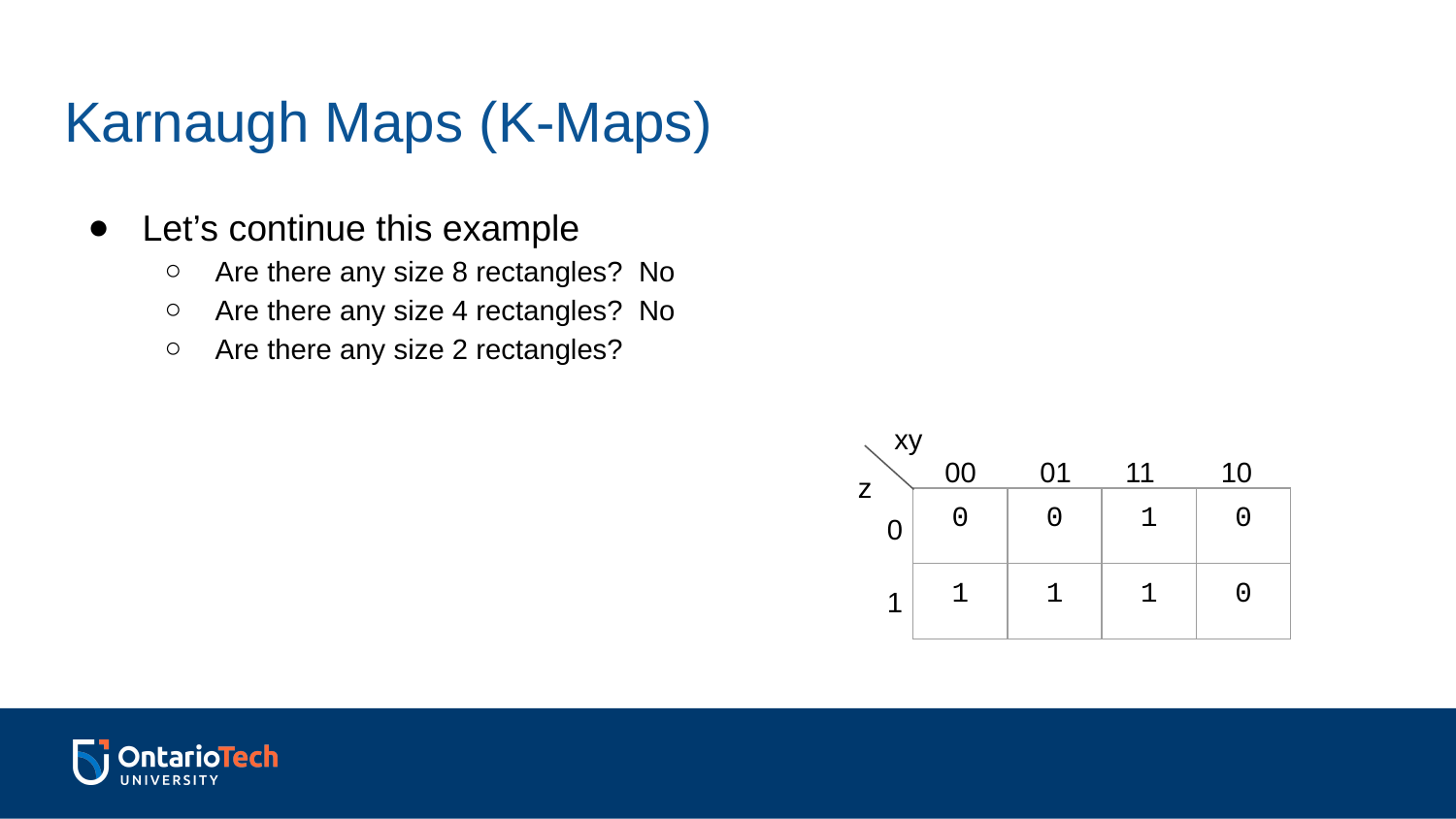

# Karnaugh Maps (K-Maps)
Let’s continue this example
Are there any size 8 rectangles?  No
Are there any size 4 rectangles?  No
Are there any size 2 rectangles?

xy
00
01
11
10
z
| 0 | 0 | 1 | 0 |
| --- | --- | --- | --- |
| 1 | 1 | 1 | 0 |
0
1